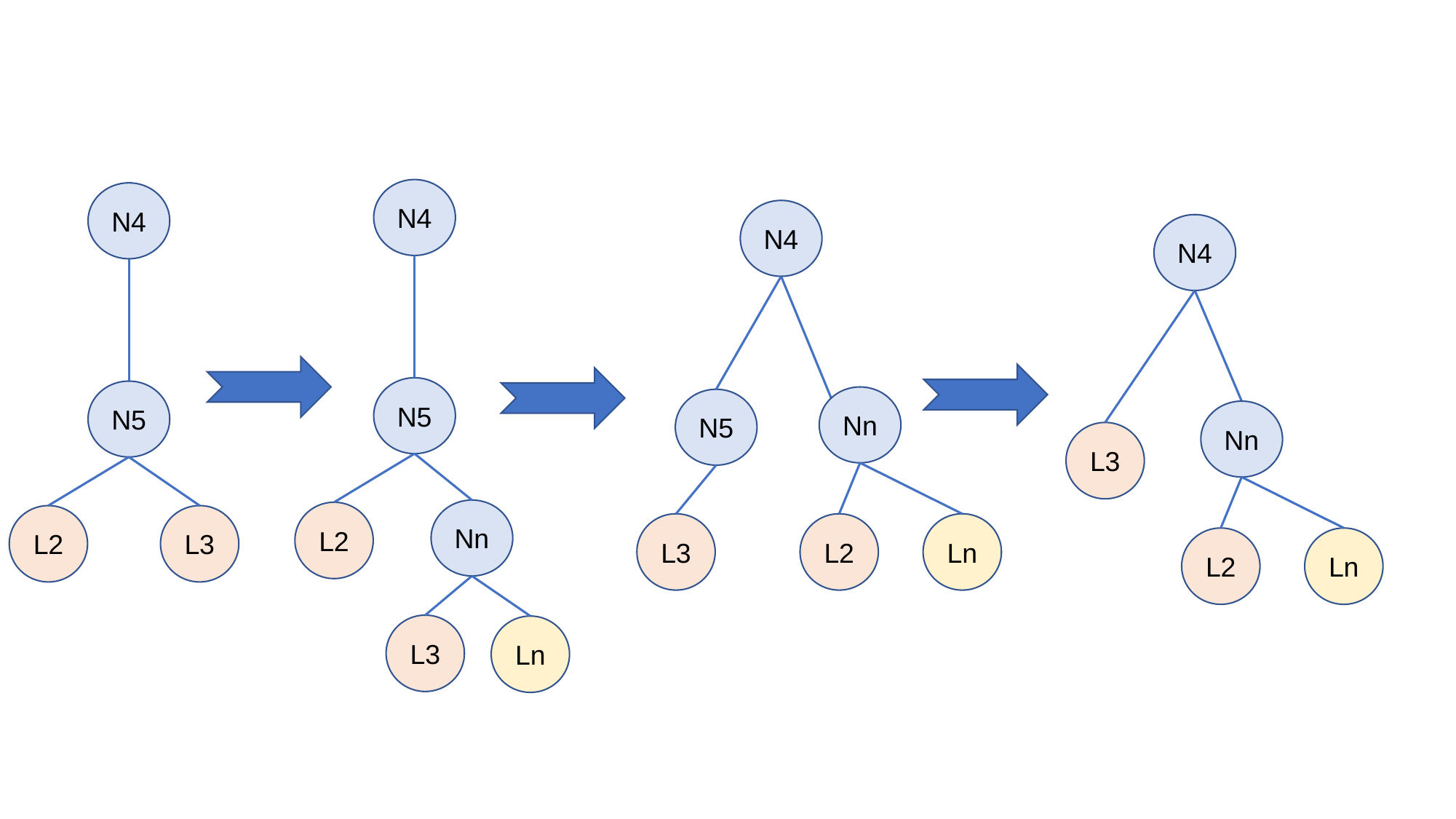

N4
N5
Nn
L2
L3
Ln
N4
N5
L3
L2
N4
Nn
N5
Ln
L2
L3
N4
Nn
L3
Ln
L2